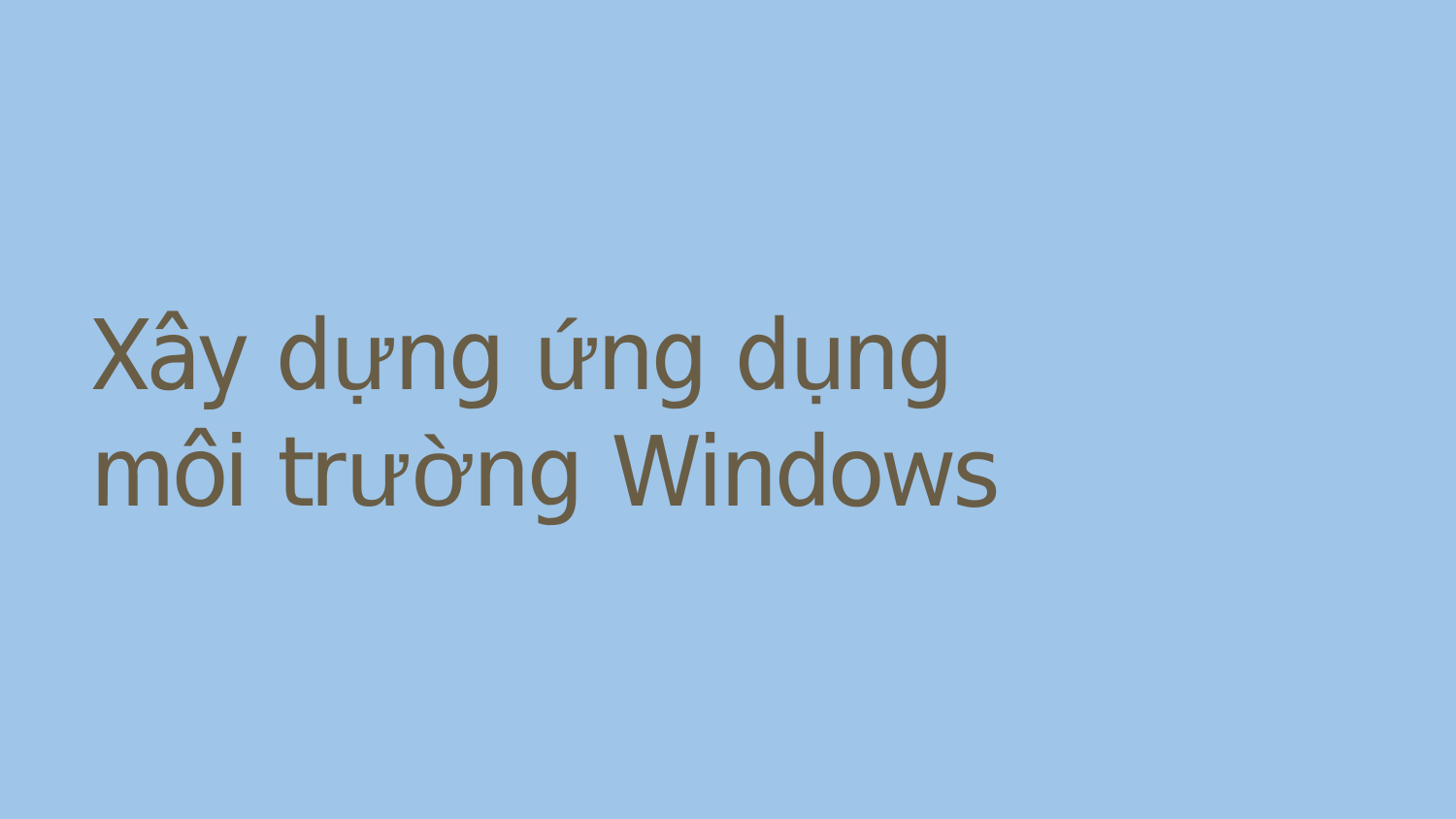

# Xây dựng ứng dụng môi trường Windows